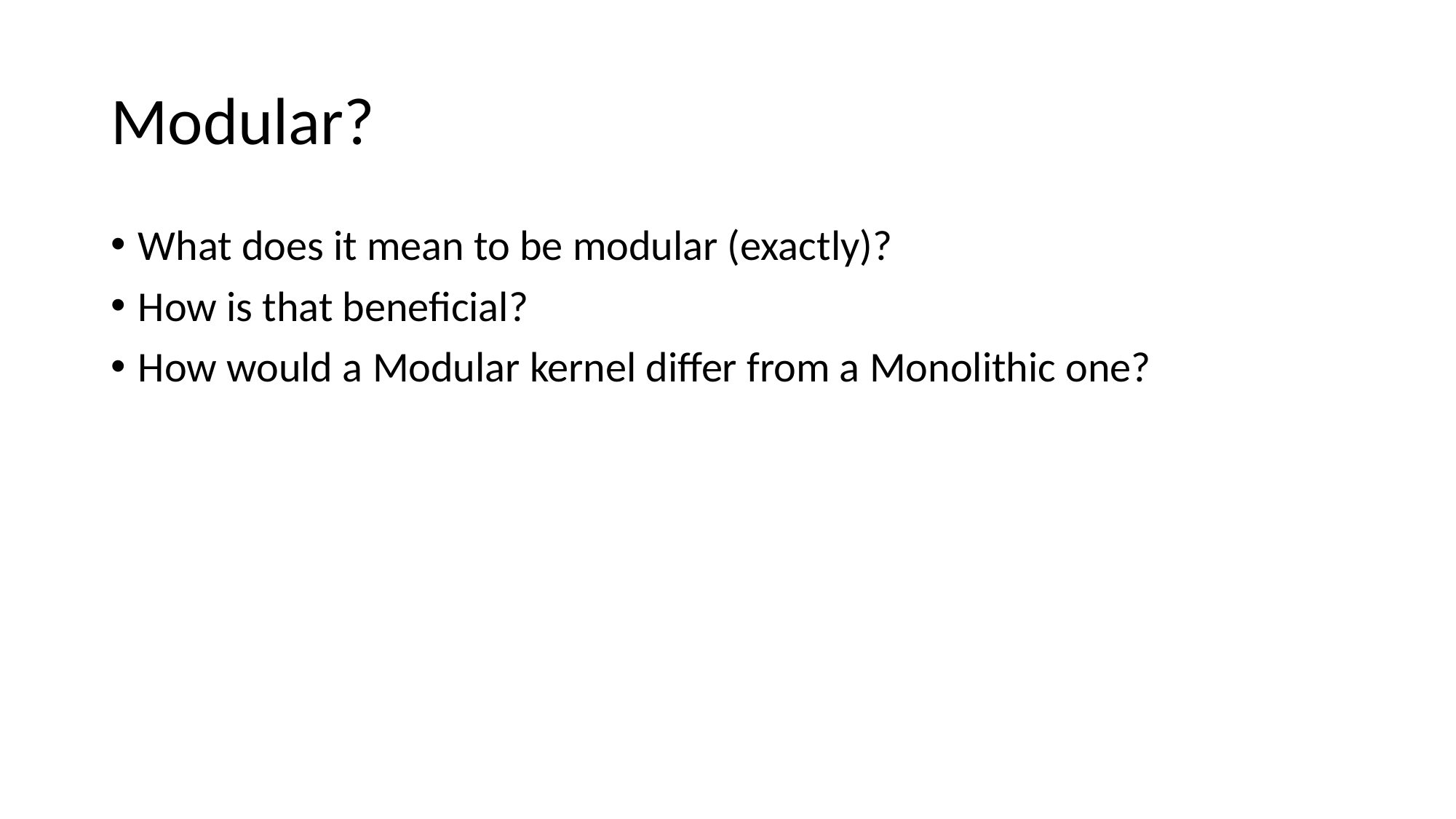

# Modular?
What does it mean to be modular (exactly)?
How is that beneficial?
How would a Modular kernel differ from a Monolithic one?